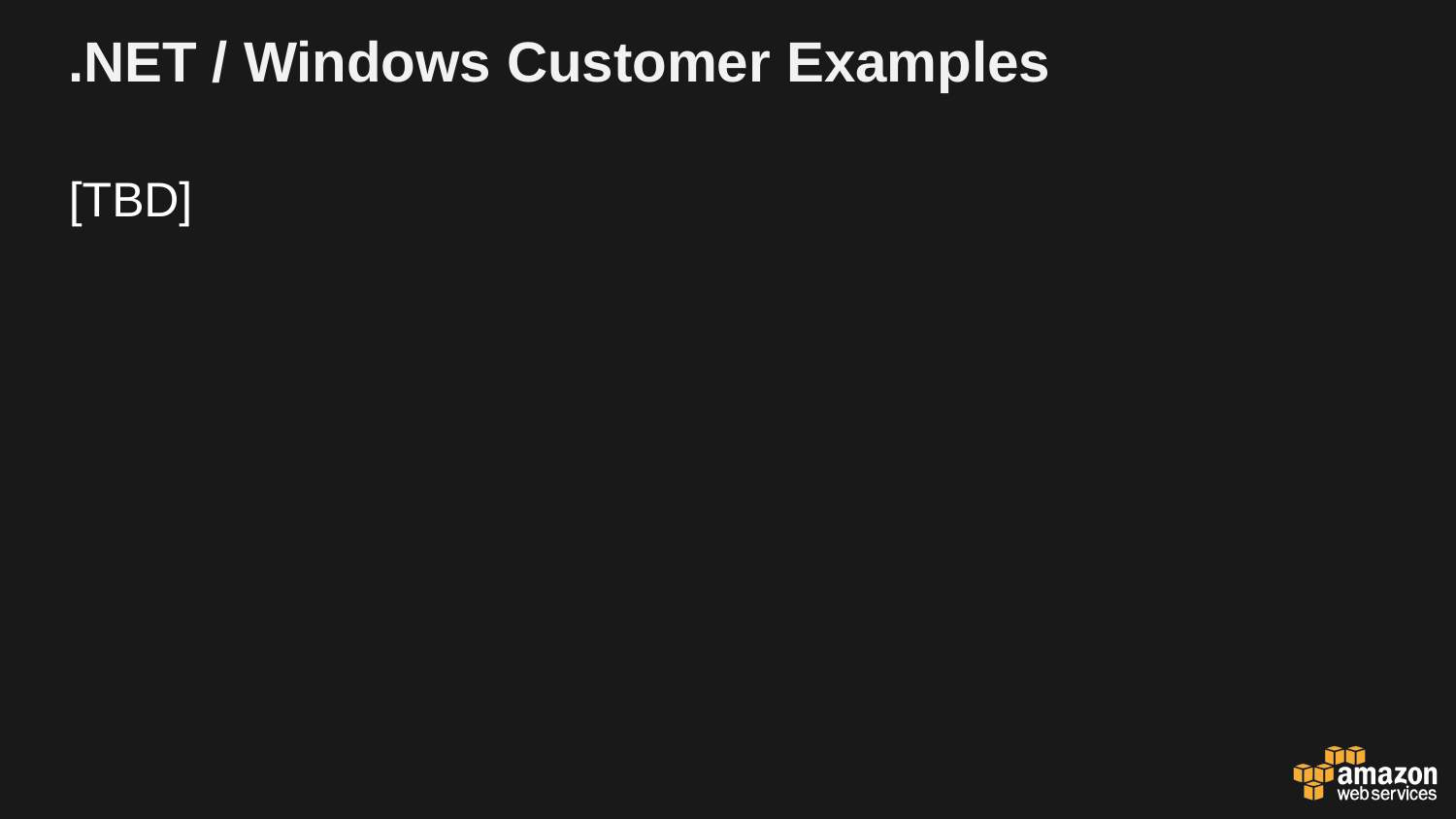

# .NET / Windows Customer Examples
[TBD]